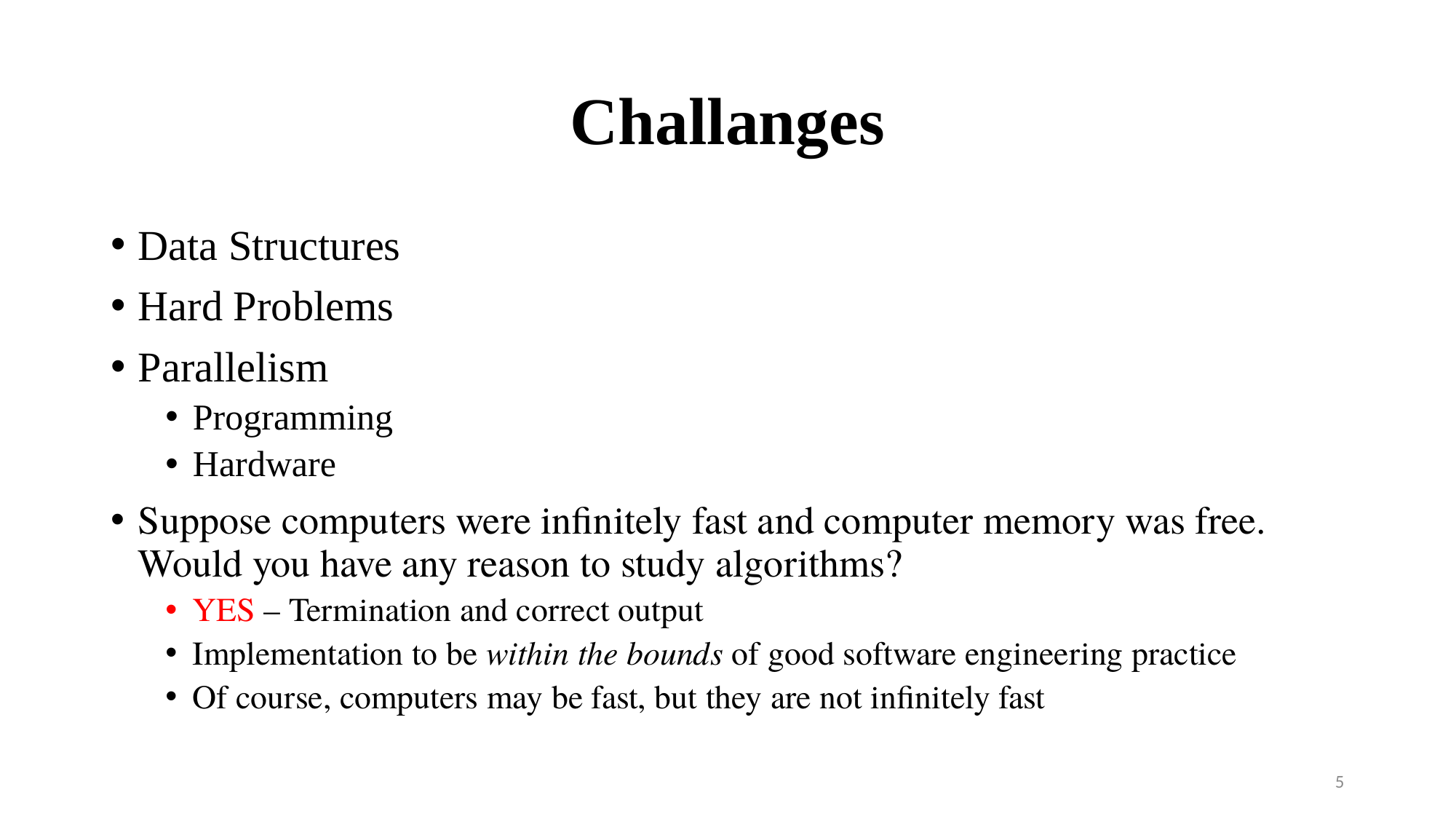

# Challanges
Data Structures
Hard Problems
Parallelism
Programming
Hardware
Suppose computers were infinitely fast and computer memory was free. Would you have any reason to study algorithms?
YES – Termination and correct output
Implementation to be within the bounds of good software engineering practice
Of course, computers may be fast, but they are not infinitely fast

5